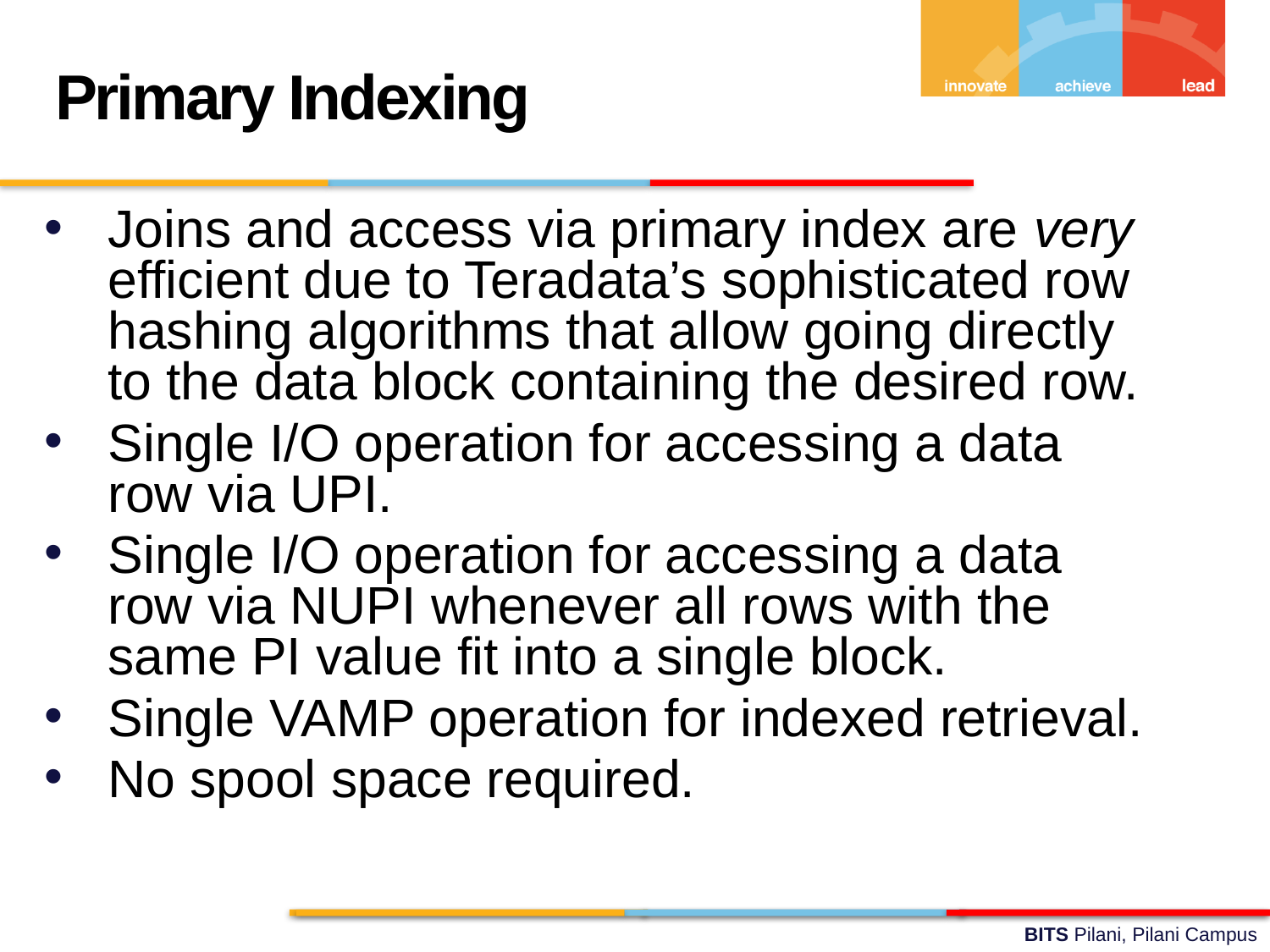

Primary Indexing
Joins and access via primary index are very efficient due to Teradata’s sophisticated row hashing algorithms that allow going directly to the data block containing the desired row.
Single I/O operation for accessing a data row via UPI.
Single I/O operation for accessing a data row via NUPI whenever all rows with the same PI value fit into a single block.
Single VAMP operation for indexed retrieval.
No spool space required.